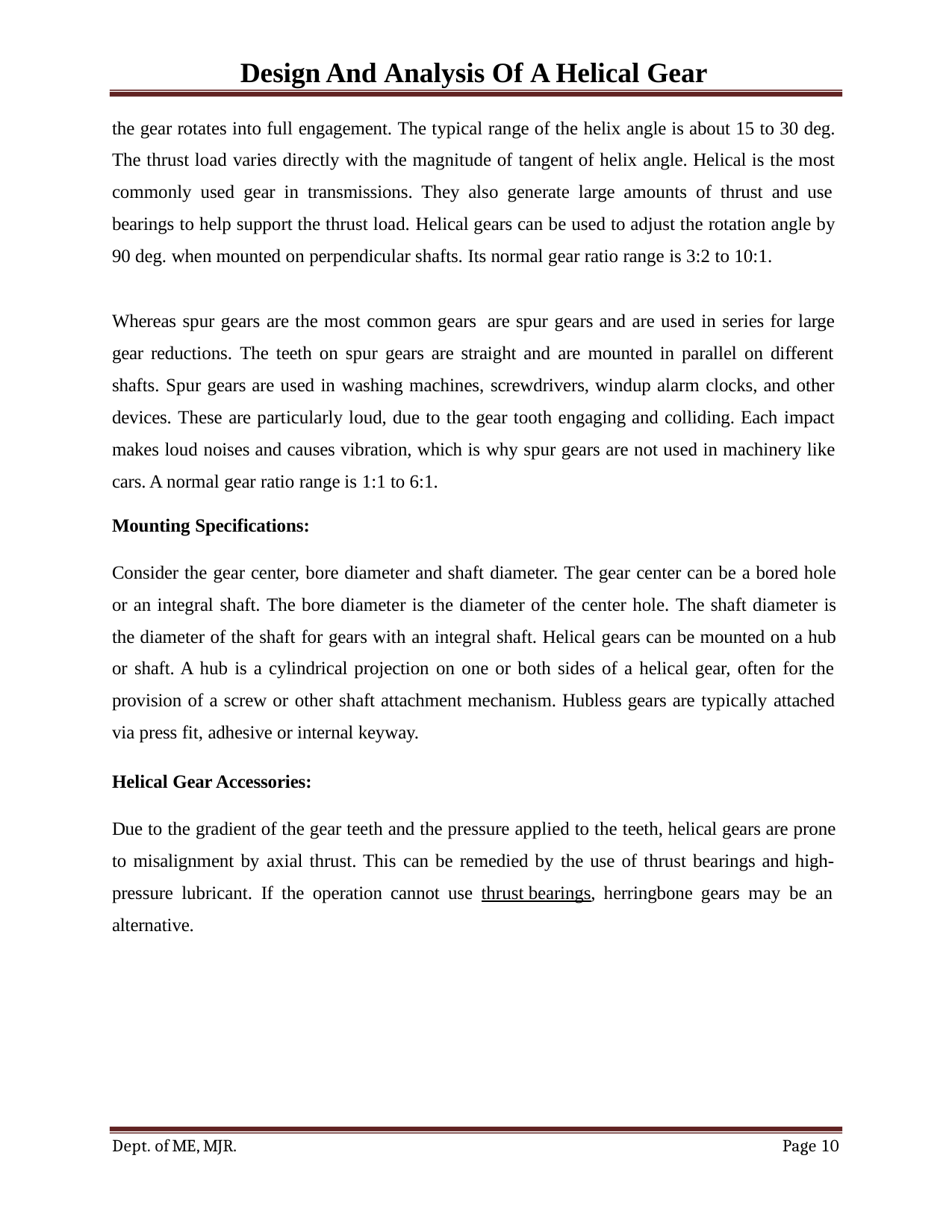

Design And Analysis Of A Helical Gear

the gear rotates into full engagement. The typical range of the helix angle is about 15 to 30 deg.  The thrust load varies directly with the magnitude of tangent of helix angle. Helical is the most  commonly used gear in transmissions. They also generate large amounts of thrust and use  bearings to help support the thrust load. Helical gears can be used to adjust the rotation angle by  90 deg. when mounted on perpendicular shafts. Its normal gear ratio range is 3:2 to 10:1.

Whereas spur gears are the most common gears are spur gears and are used in series for large  gear reductions. The teeth on spur gears are straight and are mounted in parallel on different  shafts. Spur gears are used in washing machines, screwdrivers, windup alarm clocks, and other  devices. These are particularly loud, due to the gear tooth engaging and colliding. Each impact  makes loud noises and causes vibration, which is why spur gears are not used in machinery like  cars. A normal gear ratio range is 1:1 to 6:1.

Mounting Specifications:
Consider the gear center, bore diameter and shaft diameter. The gear center can be a bored hole  or an integral shaft. The bore diameter is the diameter of the center hole. The shaft diameter is  the diameter of the shaft for gears with an integral shaft. Helical gears can be mounted on a hub  or shaft. A hub is a cylindrical projection on one or both sides of a helical gear, often for the  provision of a screw or other shaft attachment mechanism. Hubless gears are typically attached  via press fit, adhesive or internal keyway.

Helical Gear Accessories:
Due to the gradient of the gear teeth and the pressure applied to the teeth, helical gears are prone  to misalignment by axial thrust. This can be remedied by the use of thrust bearings and high-  pressure lubricant. If the operation cannot use thrust bearings, herringbone gears may be an  alternative.

Dept. of ME, MJR.
Page 10